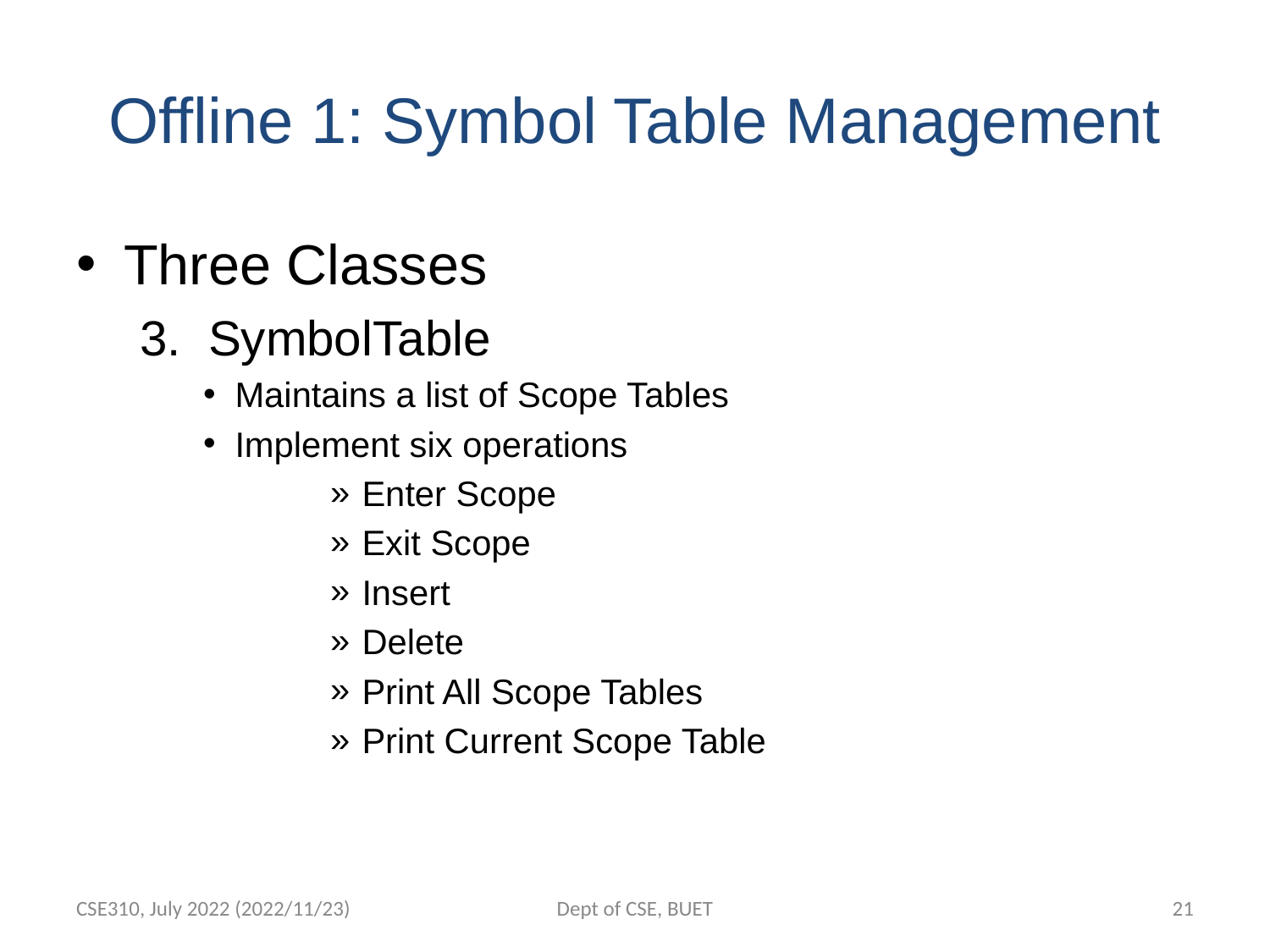

# Offline 1: Symbol Table Management
Three Classes
3.  SymbolTable
Maintains a list of Scope Tables
Implement six operations
Enter Scope
Exit Scope
Insert
Delete
Print All Scope Tables
Print Current Scope Table

CSE310, July 2022 (2022/11/23)
Dept of CSE, BUET
21